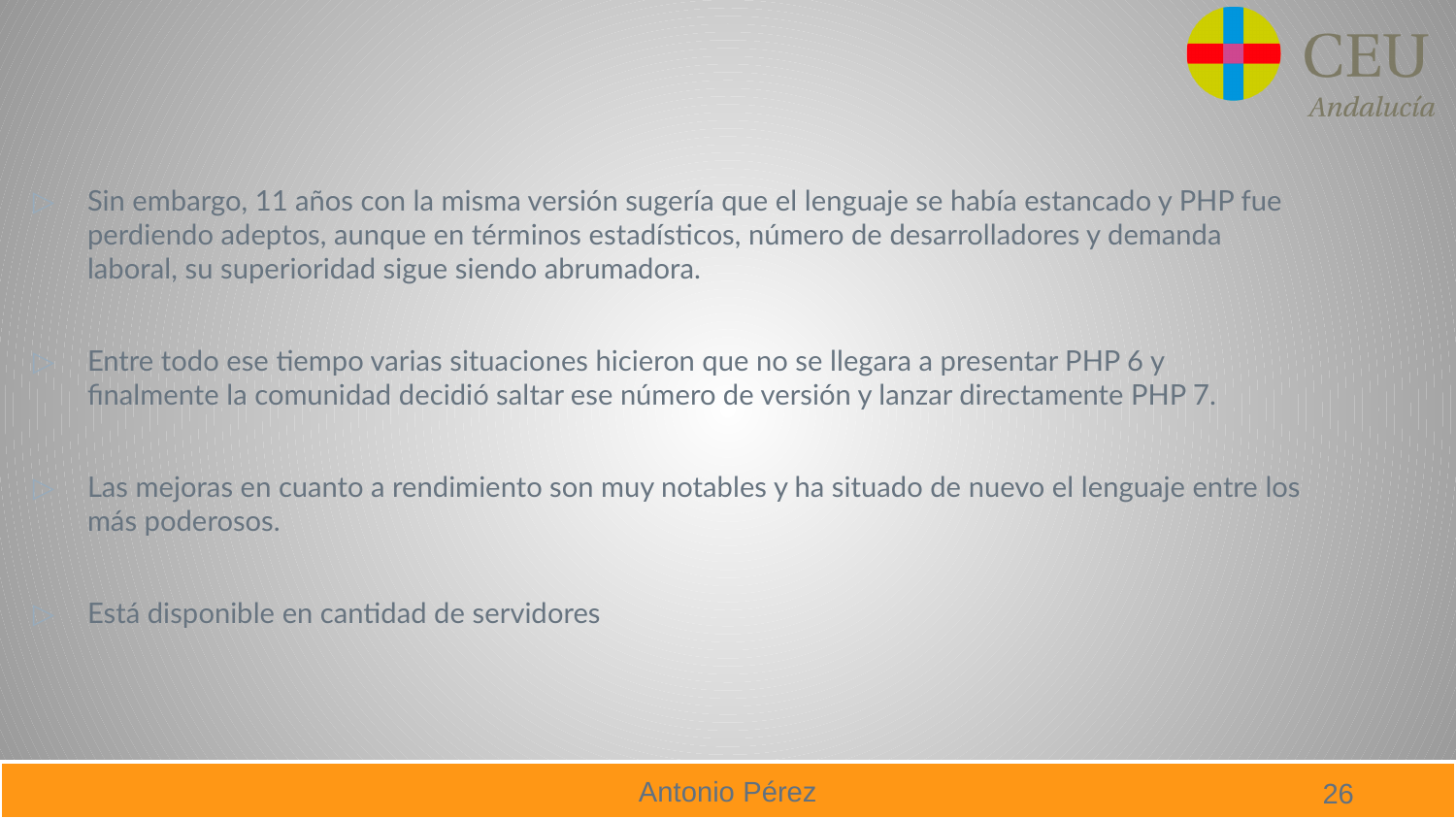

Sin embargo, 11 años con la misma versión sugería que el lenguaje se había estancado y PHP fue perdiendo adeptos, aunque en términos estadísticos, número de desarrolladores y demanda laboral, su superioridad sigue siendo abrumadora.

Entre todo ese tiempo varias situaciones hicieron que no se llegara a presentar PHP 6 y finalmente la comunidad decidió saltar ese número de versión y lanzar directamente PHP 7.

Las mejoras en cuanto a rendimiento son muy notables y ha situado de nuevo el lenguaje entre los más poderosos.

Está disponible en cantidad de servidores
26